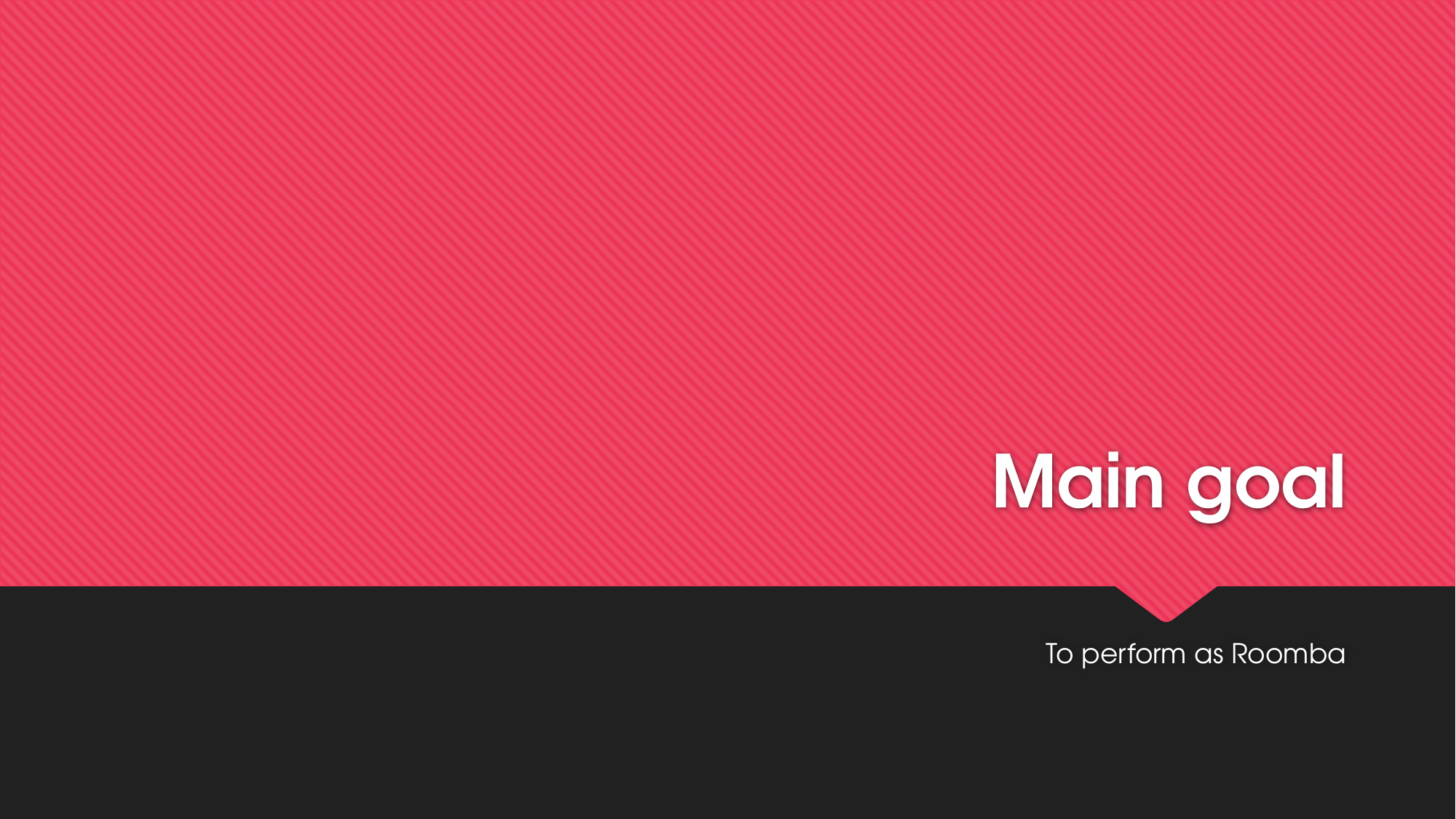

# Main goal
To perform as Roomba